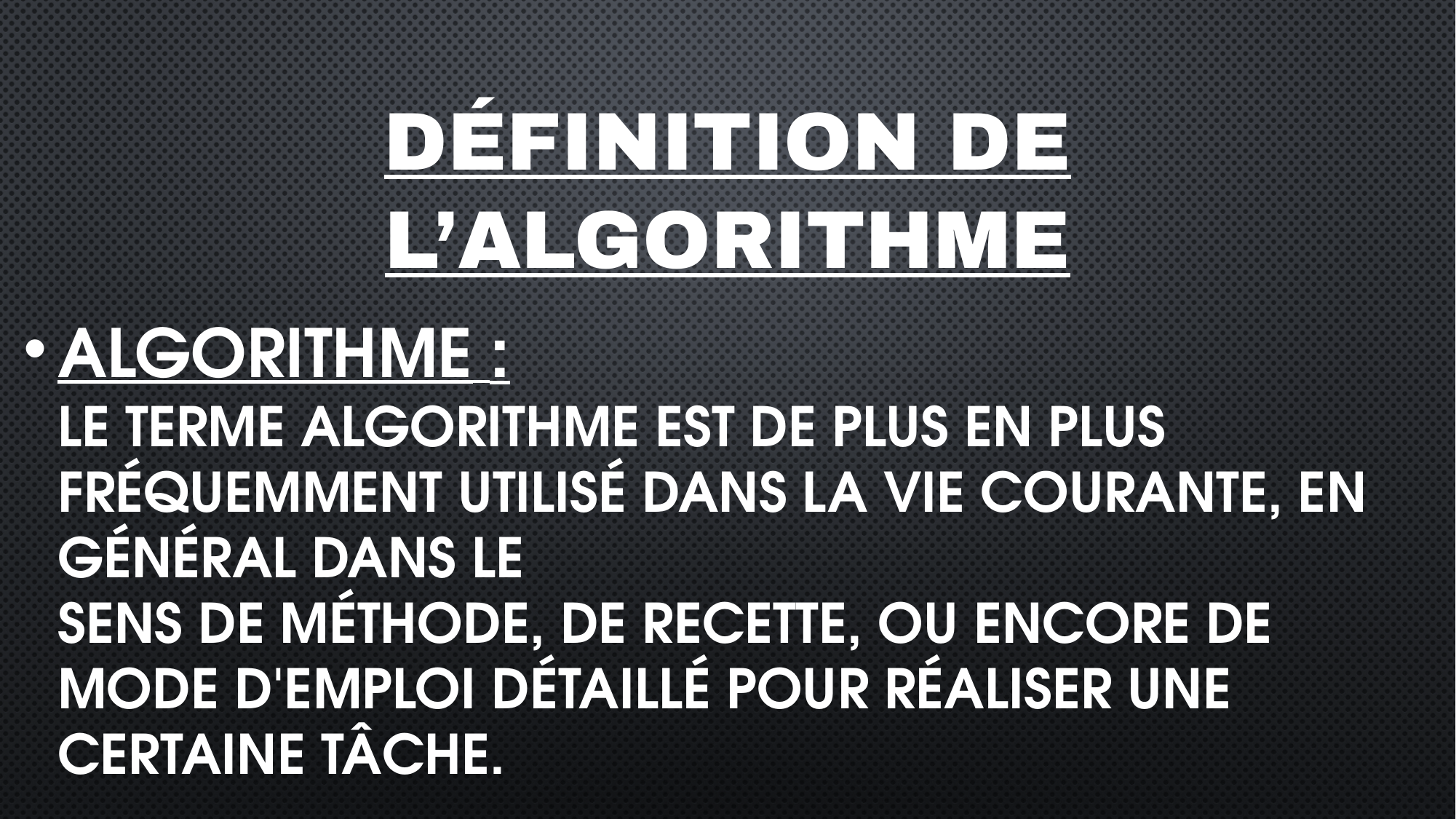

# Définition de l’algorithme
Algorithme :
Le terme algorithme est de plus en plus fréquemment utilisé dans la vie courante, en général dans le
sens de méthode, de recette, ou encore de mode d'emploi détaillé pour réaliser une certaine tâche.